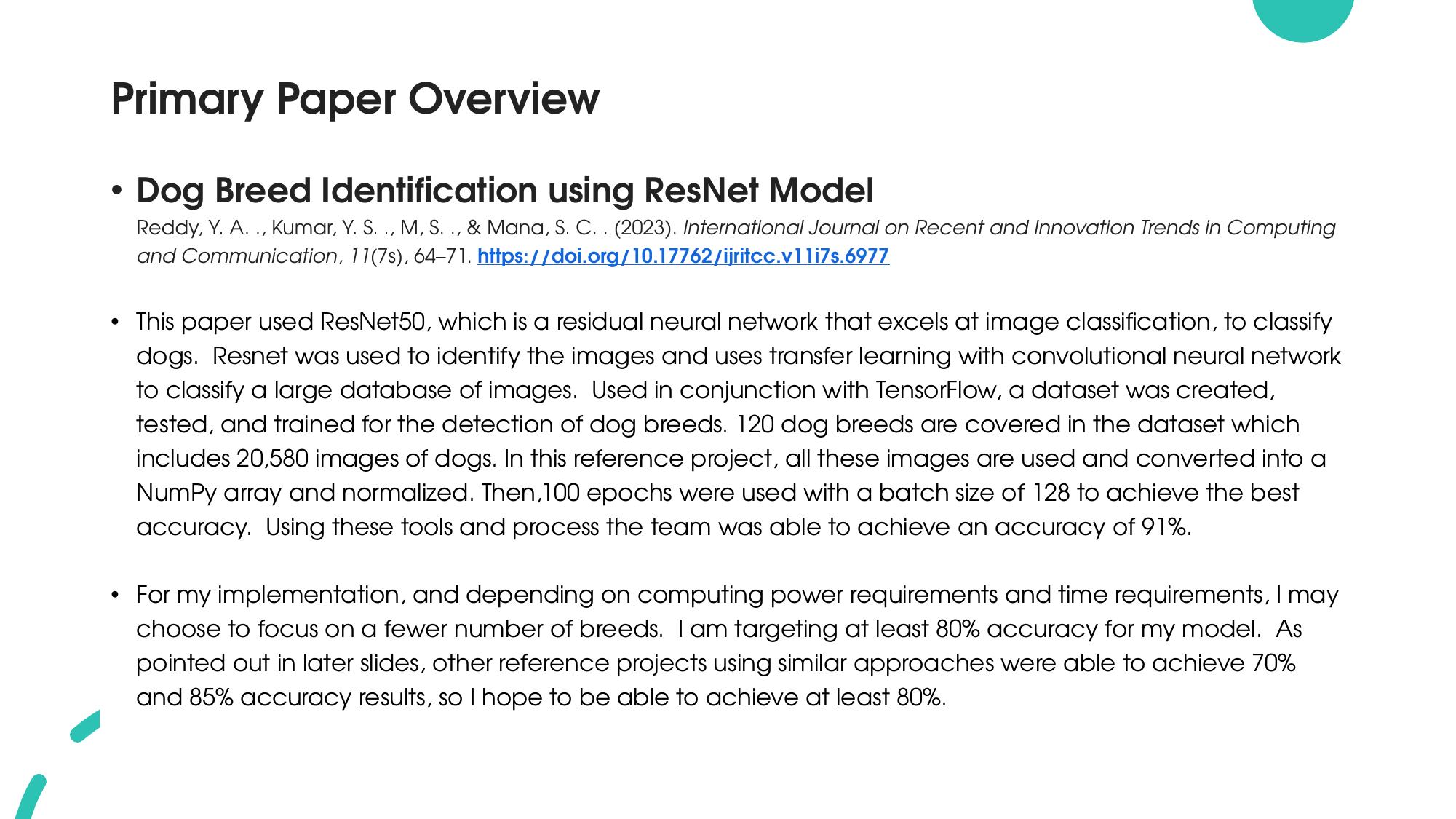

# Primary Paper Overview
Dog Breed Identification using ResNet Model
Reddy, Y. A. ., Kumar, Y. S. ., M, S. ., & Mana, S. C. . (2023). International Journal on Recent and Innovation Trends in Computing and Communication, 11(7s), 64–71. https://doi.org/10.17762/ijritcc.v11i7s.6977

This paper used ResNet50, which is a residual neural network that excels at image classification, to classify dogs.  Resnet was used to identify the images and uses transfer learning with convolutional neural network to classify a large database of images.  Used in conjunction with TensorFlow, a dataset was created, tested, and trained for the detection of dog breeds. 120 dog breeds are covered in the dataset which includes 20,580 images of dogs. In this reference project, all these images are used and converted into a NumPy array and normalized. Then,100 epochs were used with a batch size of 128 to achieve the best accuracy.  Using these tools and process the team was able to achieve an accuracy of 91%.

For my implementation, and depending on computing power requirements and time requirements, I may choose to focus on a fewer number of breeds.  I am targeting at least 80% accuracy for my model.  As pointed out in later slides, other reference projects using similar approaches were able to achieve 70% and 85% accuracy results, so I hope to be able to achieve at least 80%.